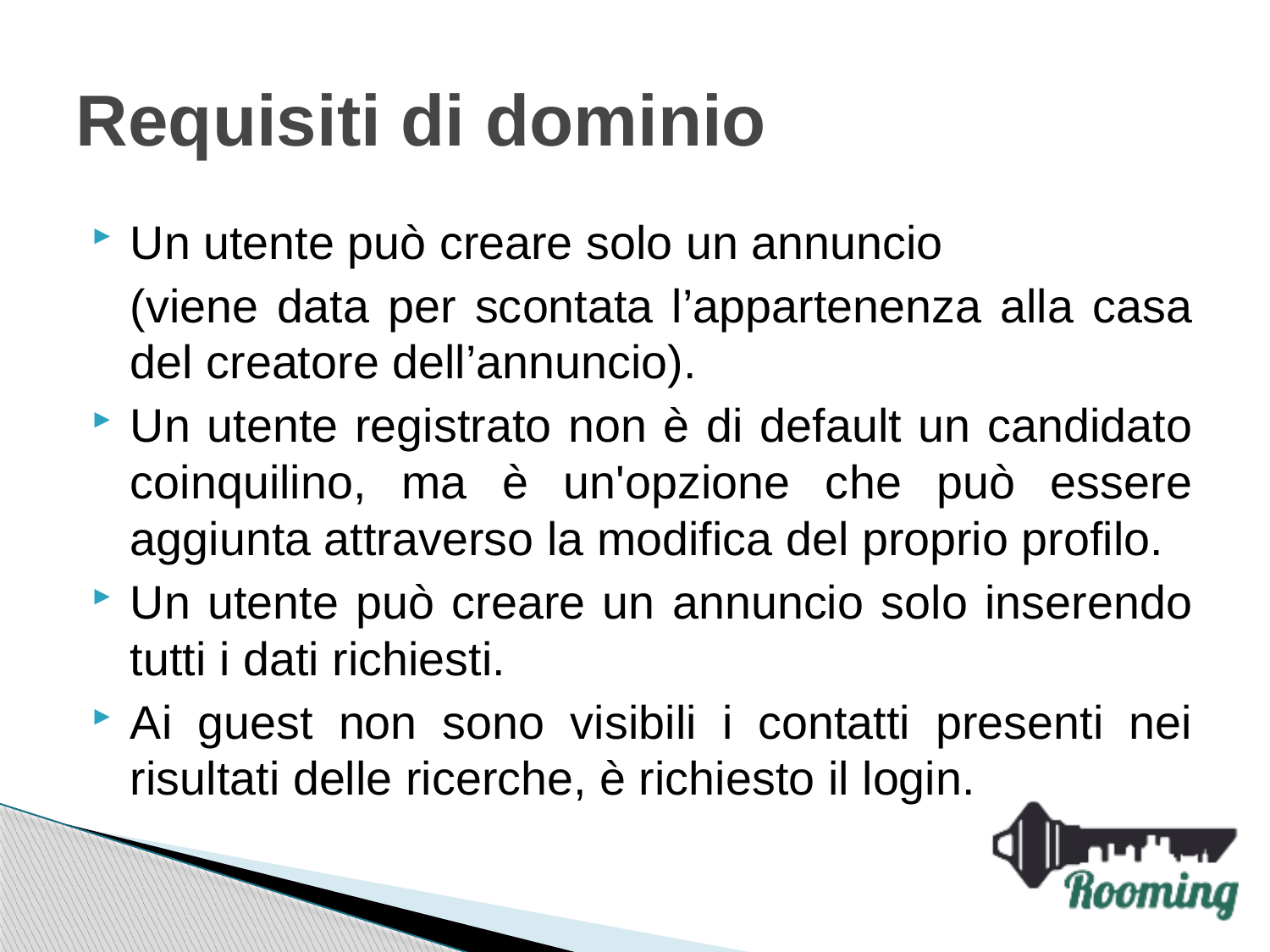

# Requisiti di dominio
Un utente può creare solo un annuncio
	(viene data per scontata l’appartenenza alla casa del creatore dell’annuncio).
Un utente registrato non è di default un candidato coinquilino, ma è un'opzione che può essere aggiunta attraverso la modifica del proprio profilo.
Un utente può creare un annuncio solo inserendo tutti i dati richiesti.
Ai guest non sono visibili i contatti presenti nei risultati delle ricerche, è richiesto il login.